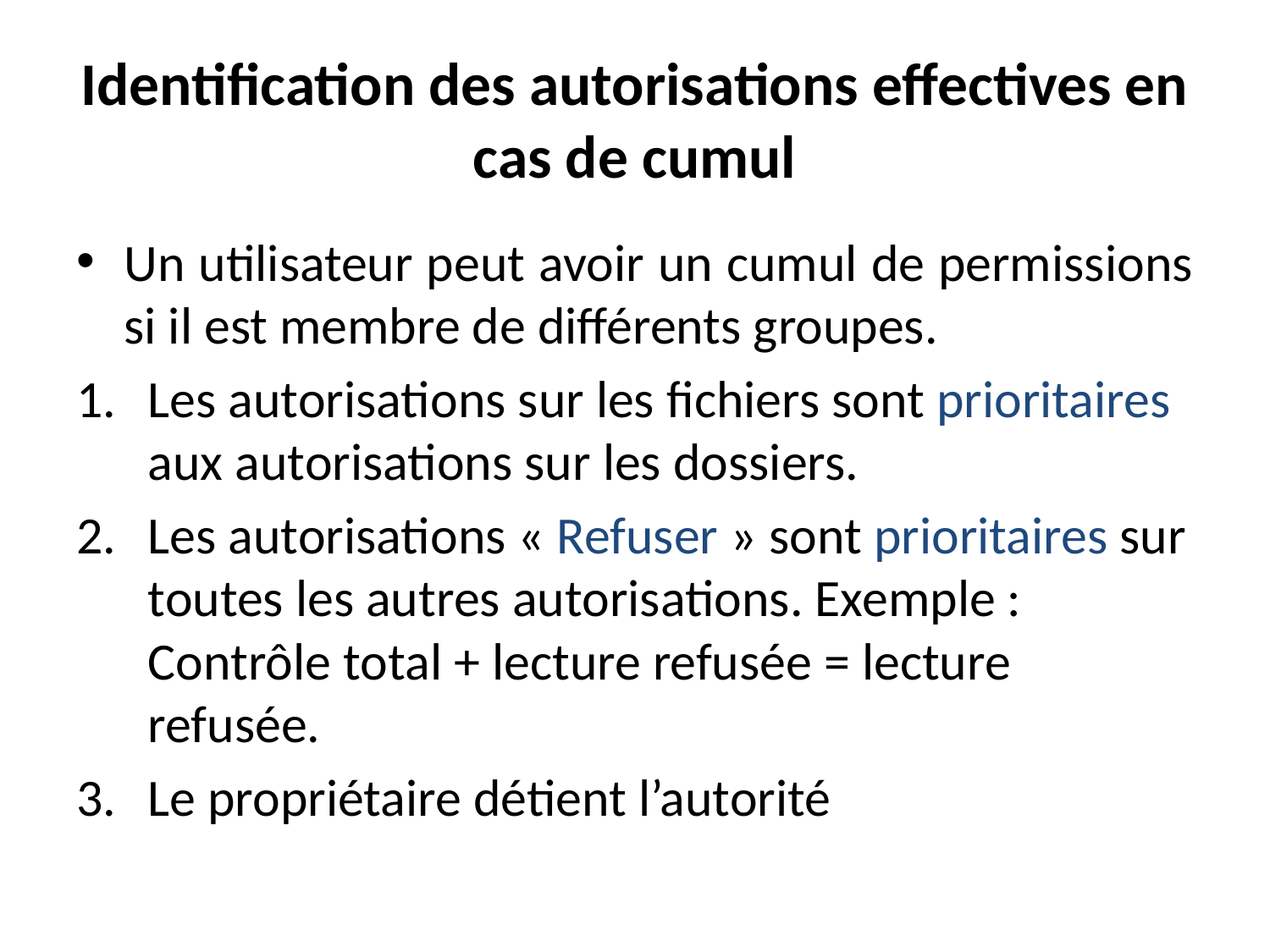

# Identification des autorisations effectives en cas de cumul
Un utilisateur peut avoir un cumul de permissions si il est membre de différents groupes.
Les autorisations sur les fichiers sont prioritaires aux autorisations sur les dossiers.
Les autorisations « Refuser » sont prioritaires sur toutes les autres autorisations. Exemple : Contrôle total + lecture refusée = lecture refusée.
Le propriétaire détient l’autorité